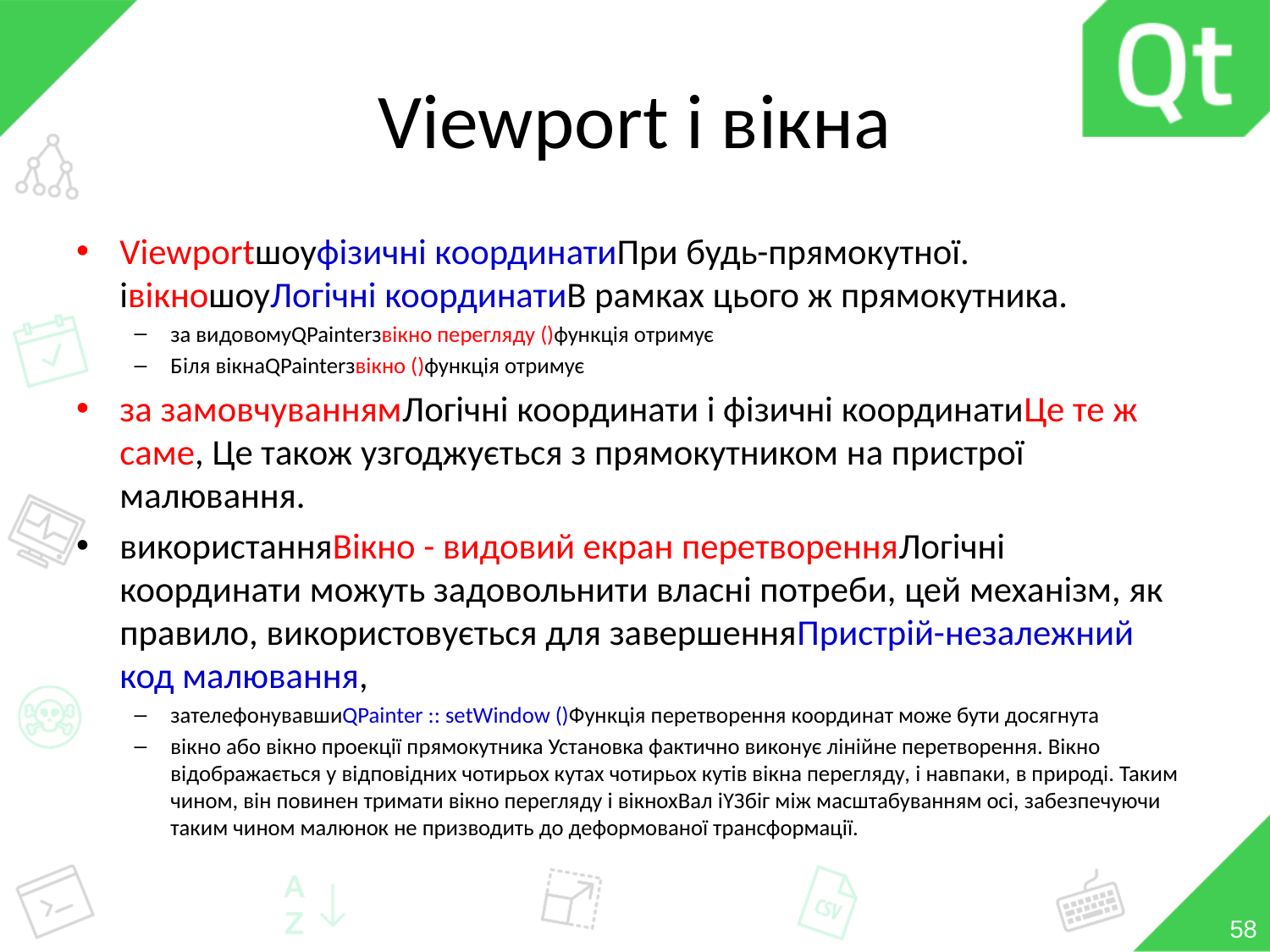

# Viewport і вікна
Viewportшоуфізичні координатиПри будь-прямокутної. івікношоуЛогічні координатиВ рамках цього ж прямокутника.
за видовомуQPainterзвікно перегляду ()функція отримує
Біля вікнаQPainterзвікно ()функція отримує
за замовчуваннямЛогічні координати і фізичні координатиЦе те ж саме, Це також узгоджується з прямокутником на пристрої малювання.
використанняВікно - видовий екран перетворенняЛогічні координати можуть задовольнити власні потреби, цей механізм, як правило, використовується для завершенняПристрій-незалежний код малювання,
зателефонувавшиQPainter :: setWindow ()Функція перетворення координат може бути досягнута
вікно або вікно проекції прямокутника Установка фактично виконує лінійне перетворення. Вікно відображається у відповідних чотирьох кутах чотирьох кутів вікна перегляду, і навпаки, в природі. Таким чином, він повинен тримати вікно перегляду і вікнохВал іYЗбіг між масштабуванням осі, забезпечуючи таким чином малюнок не призводить до деформованої трансформації.
58